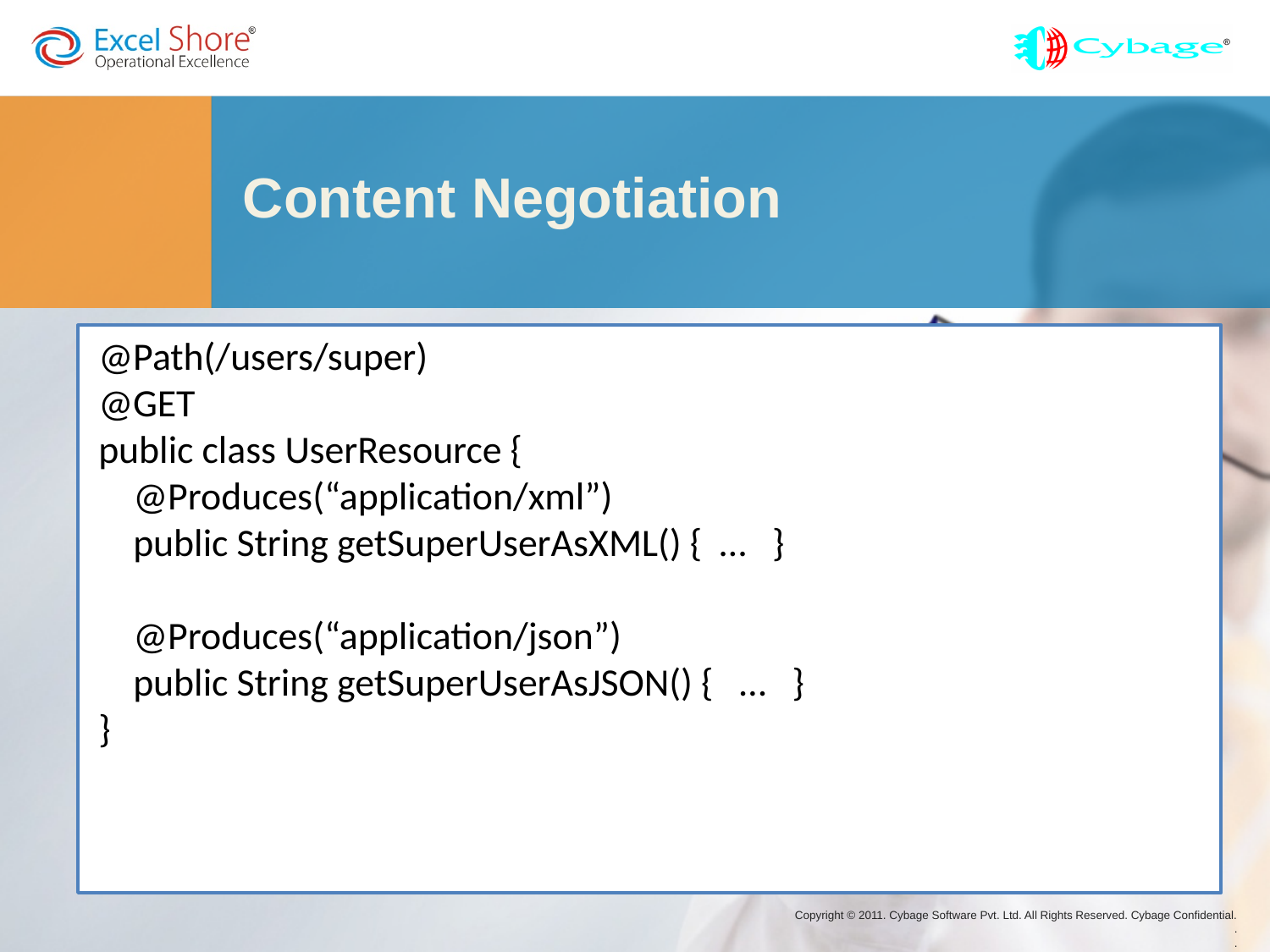

# Content Negotiation
@Path(/users/super)
@GET
public class UserResource {
    @Produces(“application/xml”)
    public String getSuperUserAsXML() {  …   }

    @Produces(“application/json”)
    public String getSuperUserAsJSON() {   …   }
}